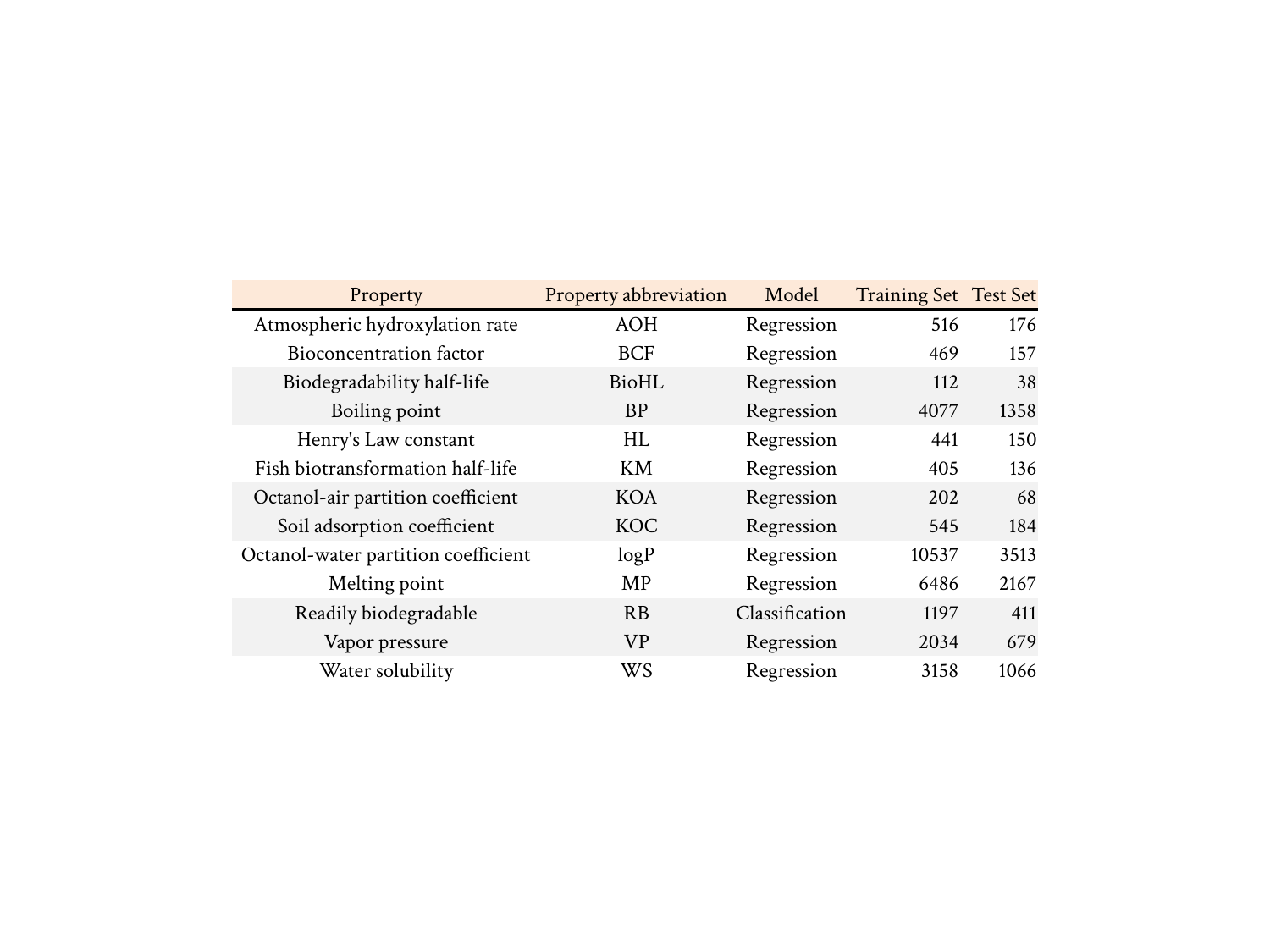

| Property | Property abbreviation | Model | Training Set | Test Set |
| --- | --- | --- | --- | --- |
| Atmospheric hydroxylation rate | AOH | Regression | 516 | 176 |
| Bioconcentration factor | BCF | Regression | 469 | 157 |
| Biodegradability half-life | BioHL | Regression | 112 | 38 |
| Boiling point | BP | Regression | 4077 | 1358 |
| Henry's Law constant | HL | Regression | 441 | 150 |
| Fish biotransformation half-life | KM | Regression | 405 | 136 |
| Octanol-air partition coefficient | KOA | Regression | 202 | 68 |
| Soil adsorption coefficient | KOC | Regression | 545 | 184 |
| Octanol-water partition coefficient | logP | Regression | 10537 | 3513 |
| Melting point | MP | Regression | 6486 | 2167 |
| Readily biodegradable | RB | Classification | 1197 | 411 |
| Vapor pressure | VP | Regression | 2034 | 679 |
| Water solubility | WS | Regression | 3158 | 1066 |